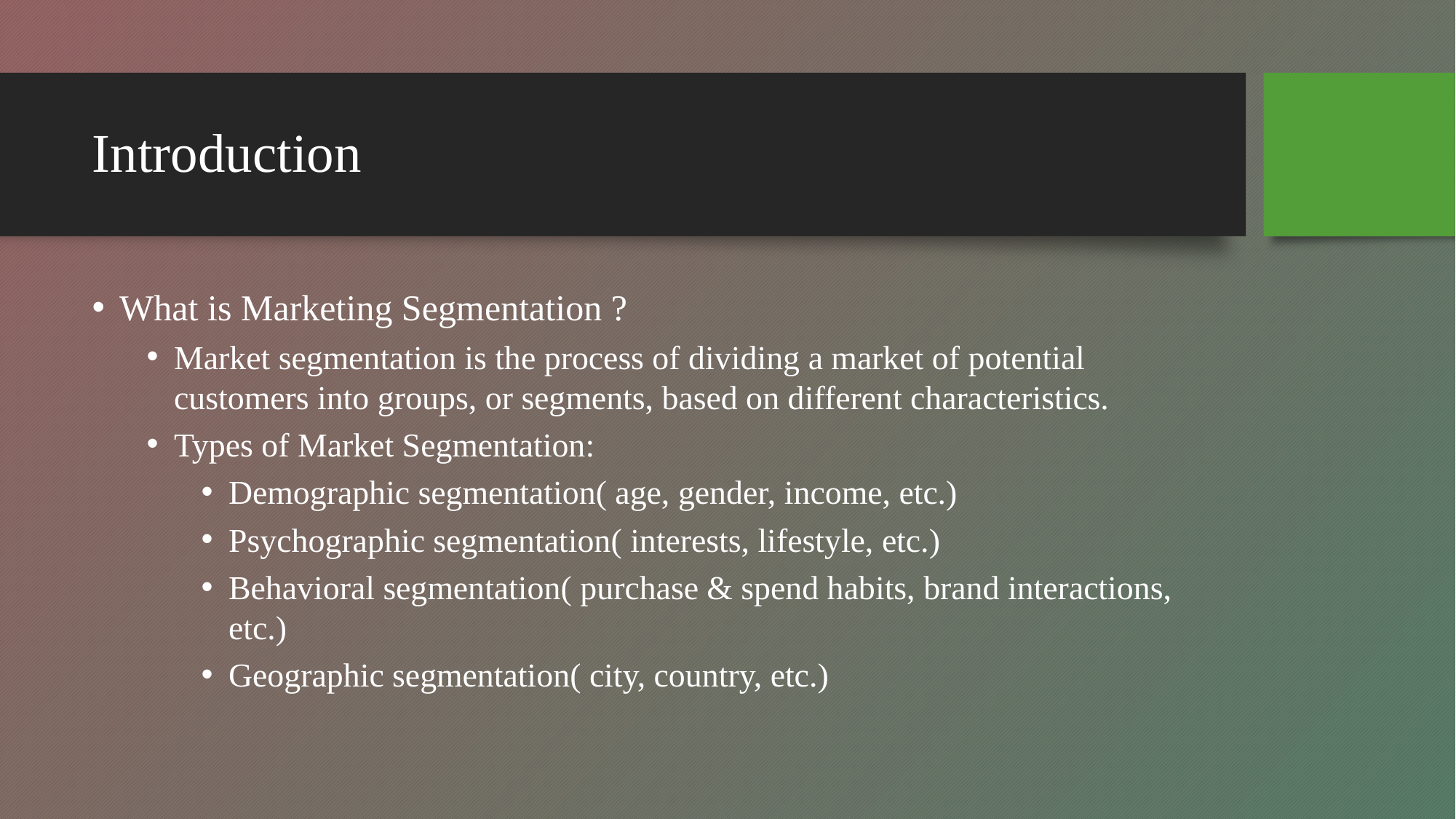

# Introduction
What is Marketing Segmentation ?
Market segmentation is the process of dividing a market of potential customers into groups, or segments, based on different characteristics.
Types of Market Segmentation:
Demographic segmentation( age, gender, income, etc.)
Psychographic segmentation( interests, lifestyle, etc.)
Behavioral segmentation( purchase & spend habits, brand interactions, etc.)
Geographic segmentation( city, country, etc.)